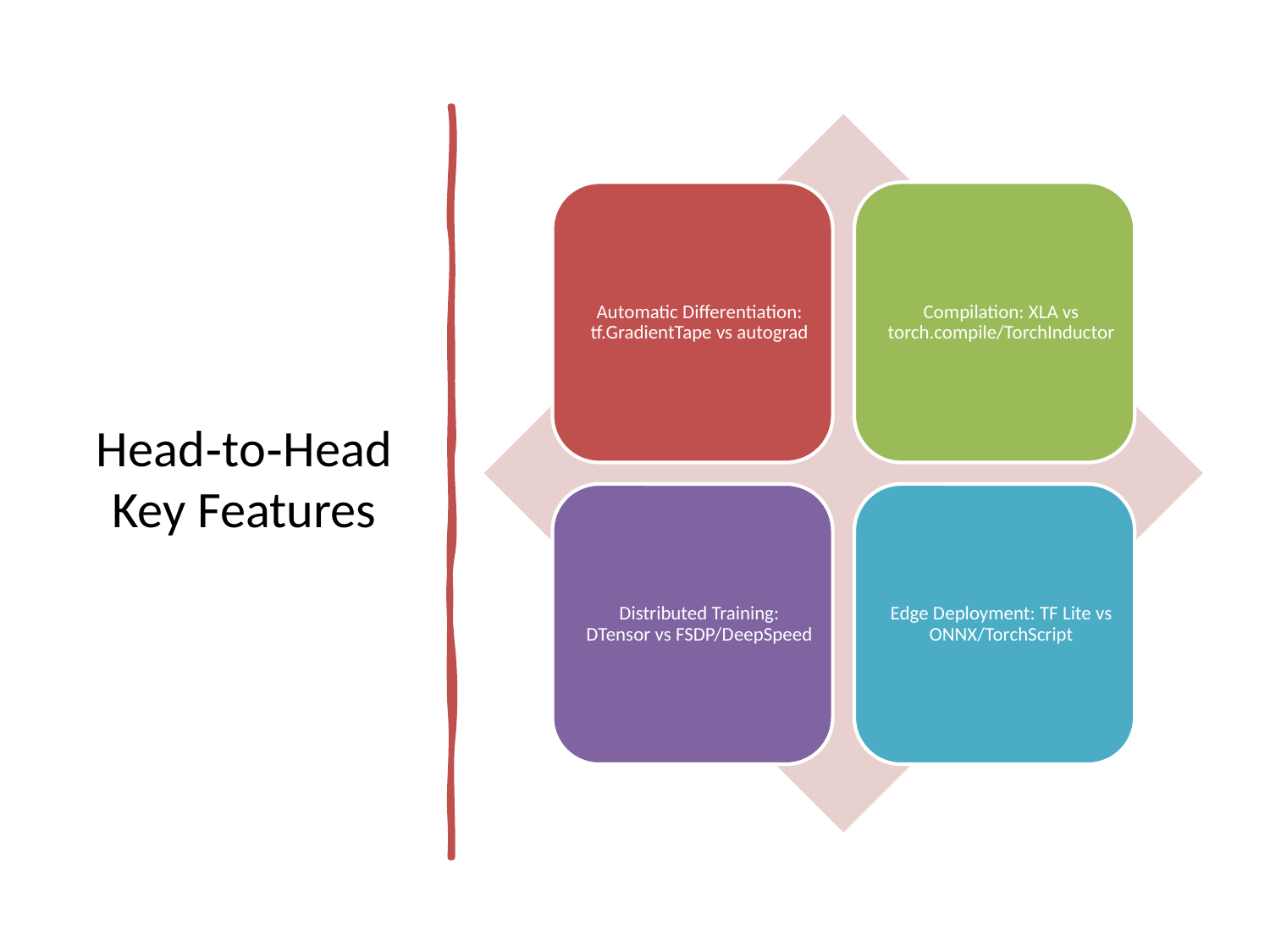

Automatic Differentiation: tf.GradientTape vs autograd
Compilation: XLA vs torch.compile/TorchInductor
Distributed Training: DTensor vs FSDP/DeepSpeed
Edge Deployment: TF Lite vs ONNX/TorchScript
# Head‑to‑Head Key Features